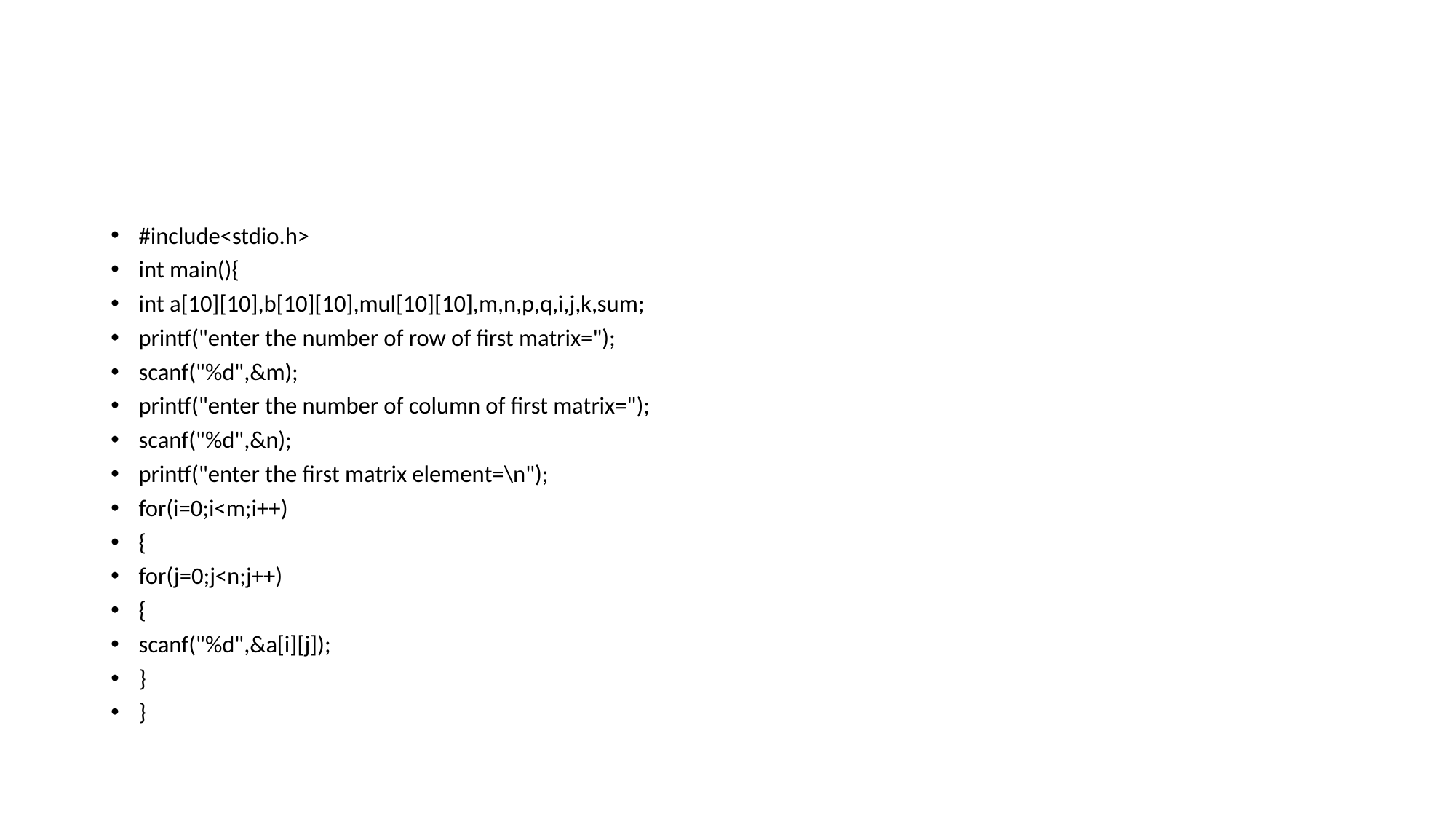

#
#include<stdio.h>
int main(){
int a[10][10],b[10][10],mul[10][10],m,n,p,q,i,j,k,sum;
printf("enter the number of row of first matrix=");
scanf("%d",&m);
printf("enter the number of column of first matrix=");
scanf("%d",&n);
printf("enter the first matrix element=\n");
for(i=0;i<m;i++)
{
for(j=0;j<n;j++)
{
scanf("%d",&a[i][j]);
}
}